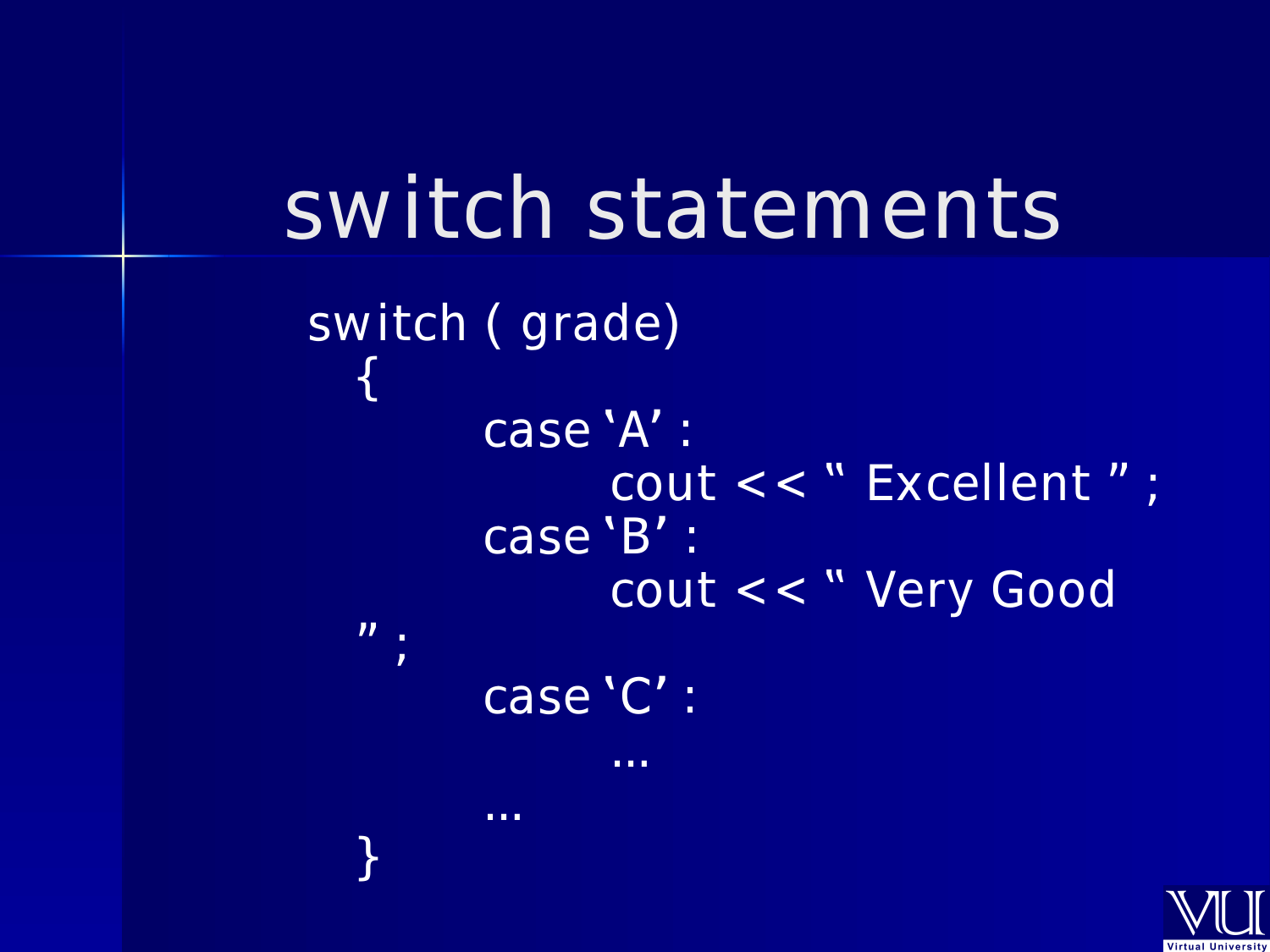

switch statements
switch ( grade)
{
	case ‘A’ :
		cout << “ Excellent ” ;
	case ‘B’ :
		cout << “ Very Good ” ;
	case ‘C’ :
		…
	…
}